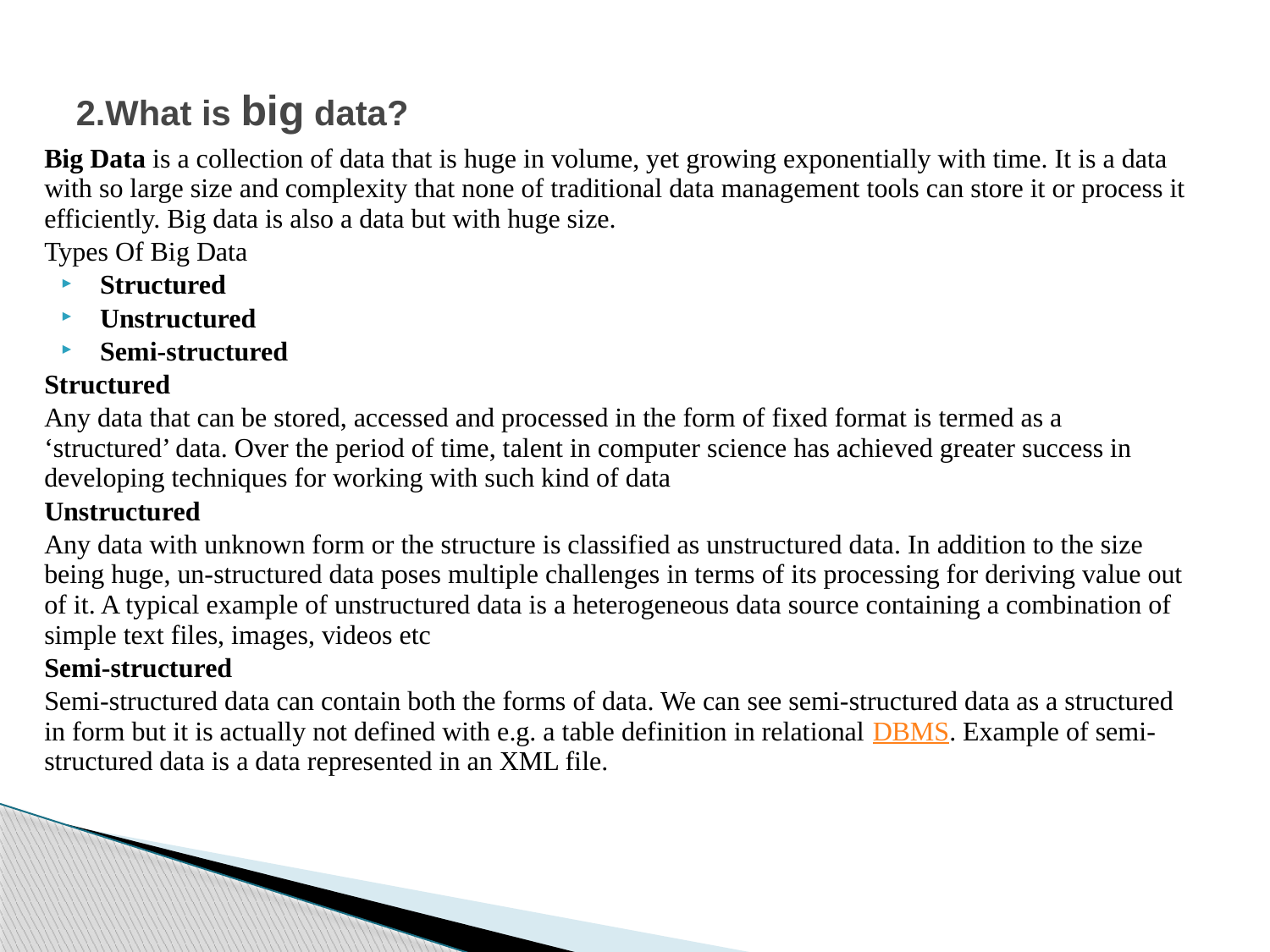

# 2.What is big data?
Big Data is a collection of data that is huge in volume, yet growing exponentially with time. It is a data with so large size and complexity that none of traditional data management tools can store it or process it efficiently. Big data is also a data but with huge size.
Types Of Big Data
Structured
Unstructured
Semi-structured
Structured
Any data that can be stored, accessed and processed in the form of fixed format is termed as a ‘structured’ data. Over the period of time, talent in computer science has achieved greater success in developing techniques for working with such kind of data
Unstructured
Any data with unknown form or the structure is classified as unstructured data. In addition to the size being huge, un-structured data poses multiple challenges in terms of its processing for deriving value out of it. A typical example of unstructured data is a heterogeneous data source containing a combination of simple text files, images, videos etc
Semi-structured
Semi-structured data can contain both the forms of data. We can see semi-structured data as a structured in form but it is actually not defined with e.g. a table definition in relational DBMS. Example of semi-structured data is a data represented in an XML file.